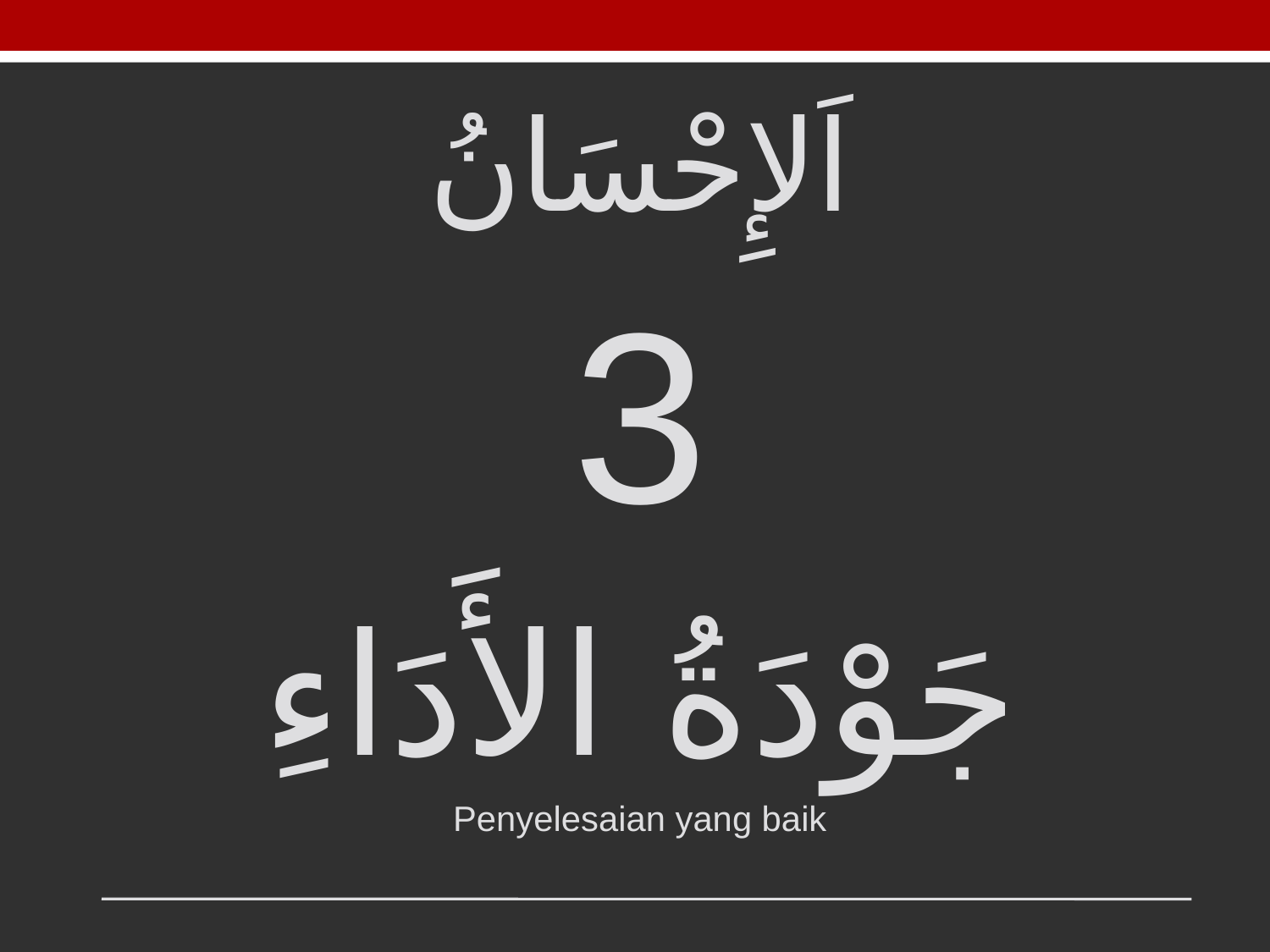

# اَلإِحْسَانُ
3
جَوْدَةُ الأَدَاءِ
Penyelesaian yang baik